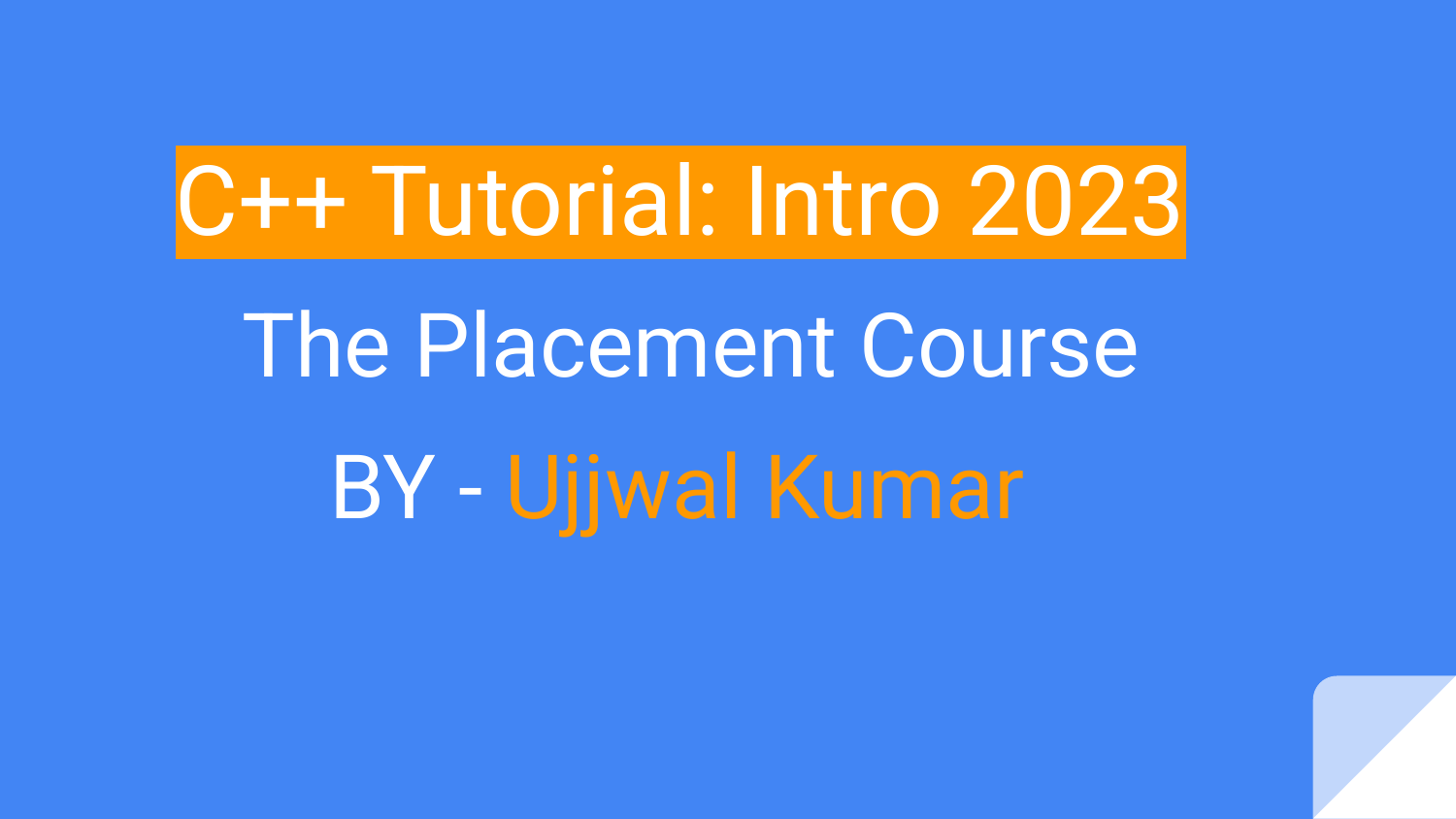

# C++ Tutorial: Intro 2023
   The Placement Course
BY - Ujjwal Kumar